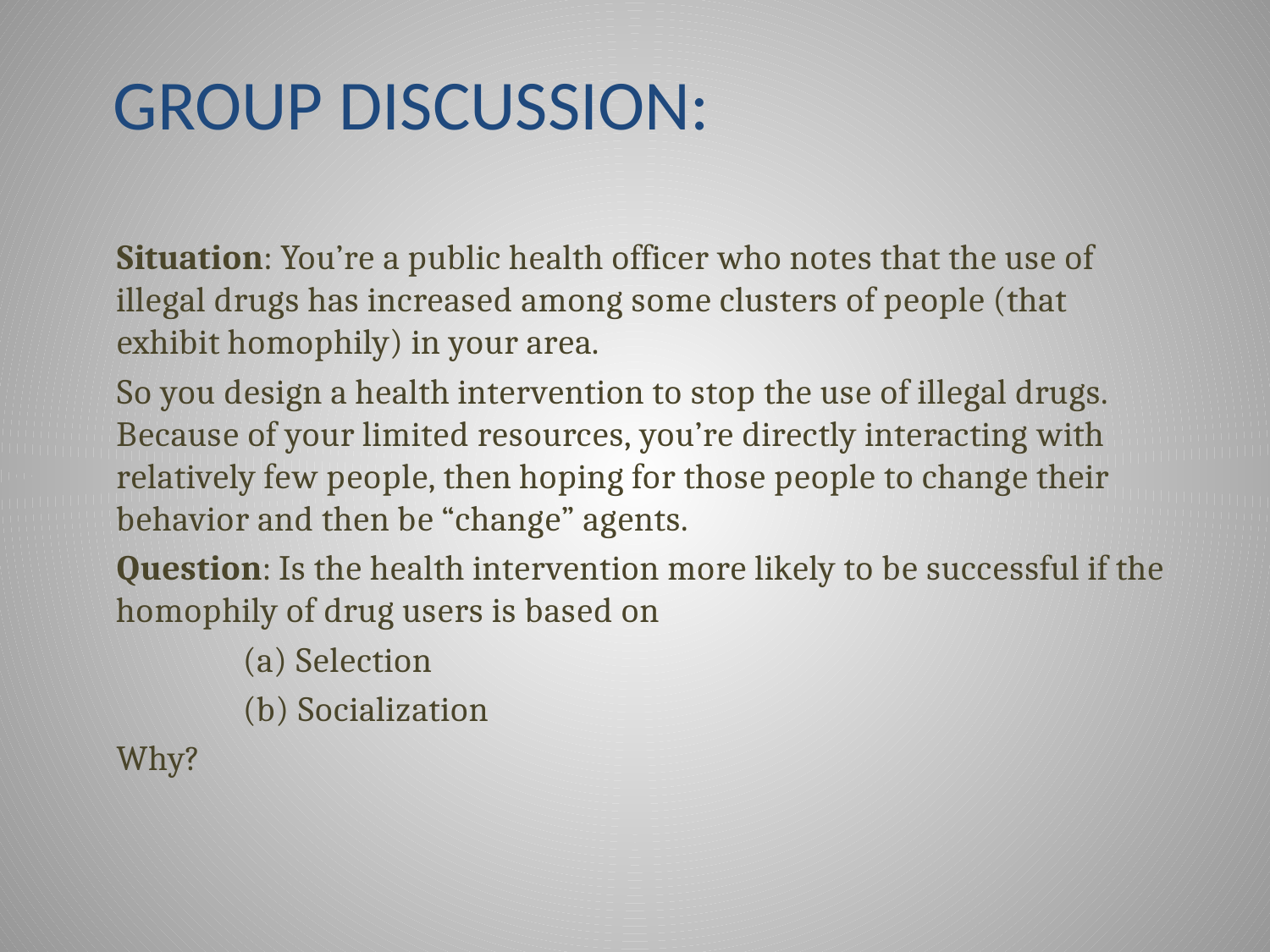

# Group Discussion:
Situation: You’re a public health officer who notes that the use of illegal drugs has increased among some clusters of people (that exhibit homophily) in your area.
So you design a health intervention to stop the use of illegal drugs. Because of your limited resources, you’re directly interacting with relatively few people, then hoping for those people to change their behavior and then be “change” agents.
Question: Is the health intervention more likely to be successful if the homophily of drug users is based on
	(a) Selection
	(b) Socialization
Why?